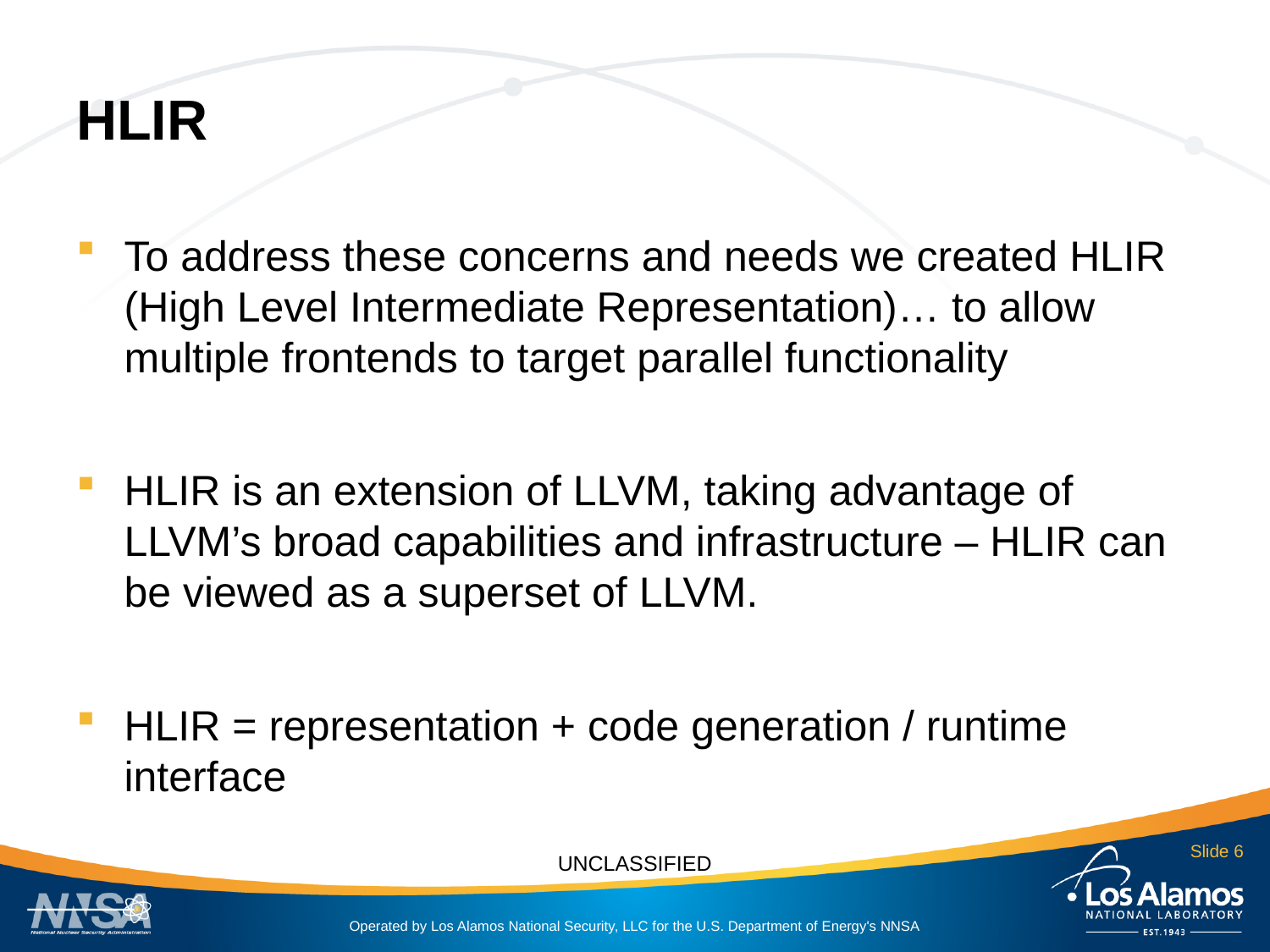

# HLIR
To address these concerns and needs we created HLIR (High Level Intermediate Representation)… to allow multiple frontends to target parallel functionality

HLIR is an extension of LLVM, taking advantage of LLVM’s broad capabilities and infrastructure – HLIR can be viewed as a superset of LLVM.

HLIR = representation + code generation / runtime interface

Slide 6